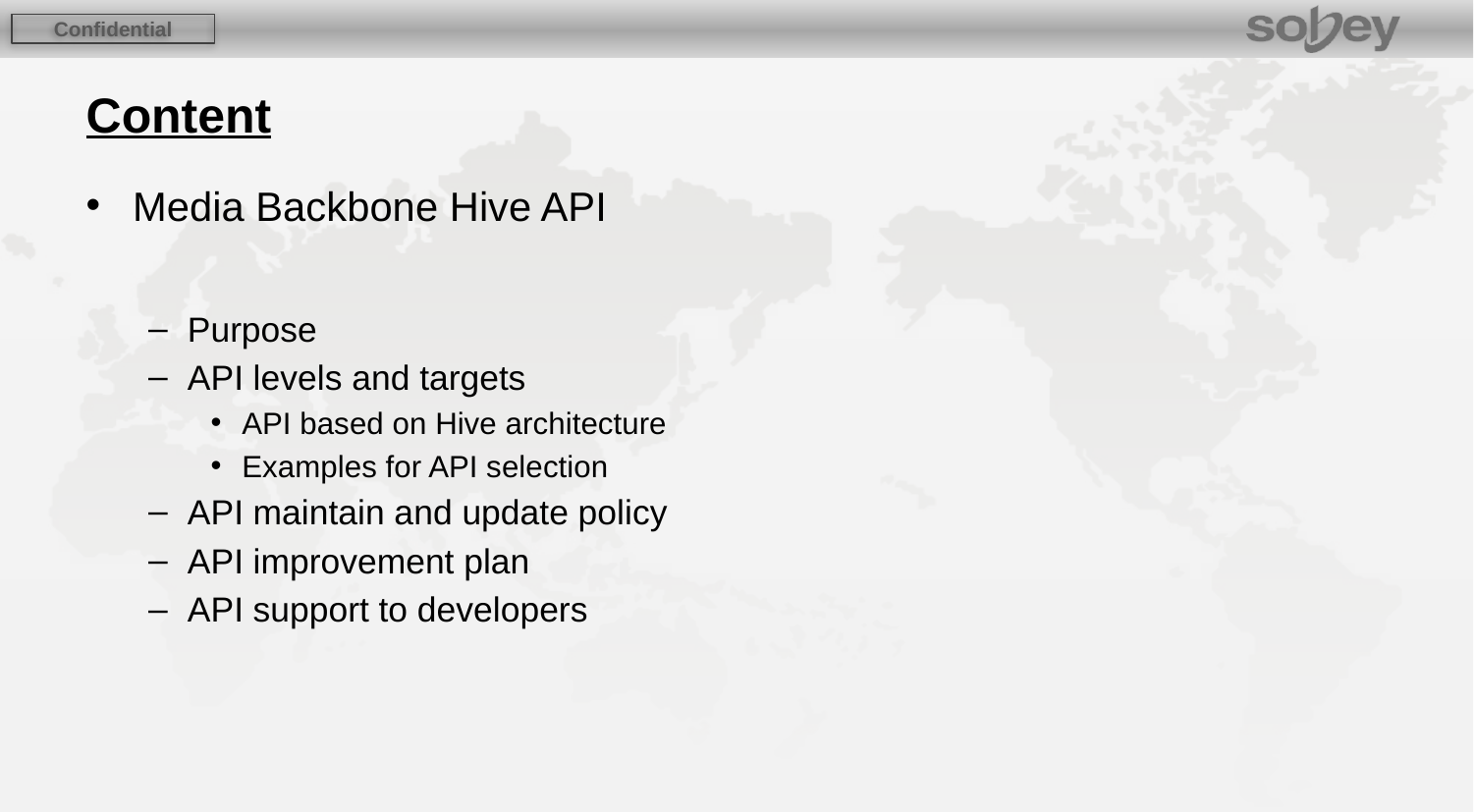

# Content
Media Backbone Hive API

Purpose
API levels and targets
API based on Hive architecture
Examples for API selection
API maintain and update policy
API improvement plan
API support to developers